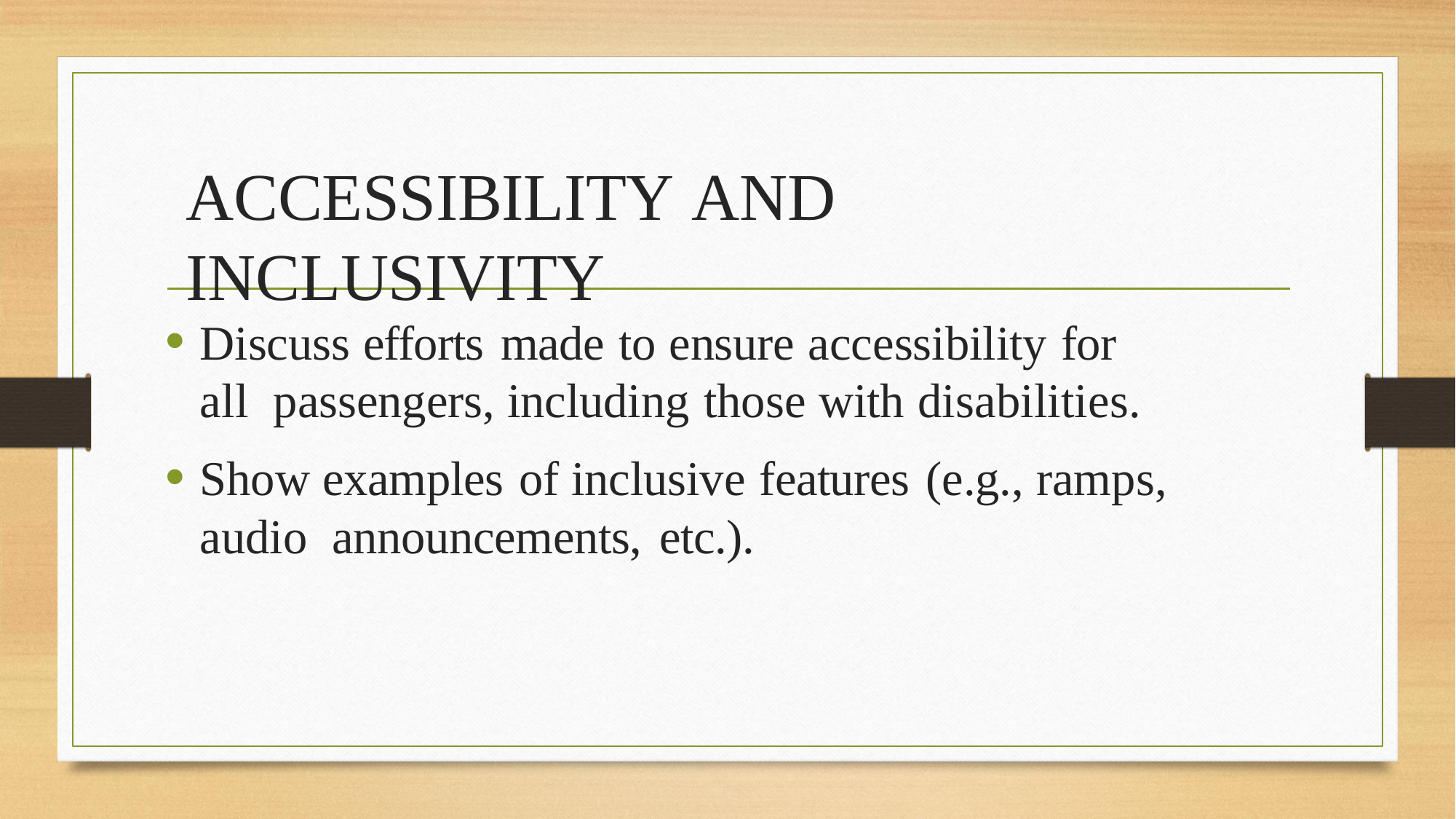

# ACCESSIBILITY AND INCLUSIVITY
Discuss efforts made to ensure accessibility for all  passengers, including those with disabilities.
Show examples of inclusive features (e.g., ramps, audio  announcements, etc.).